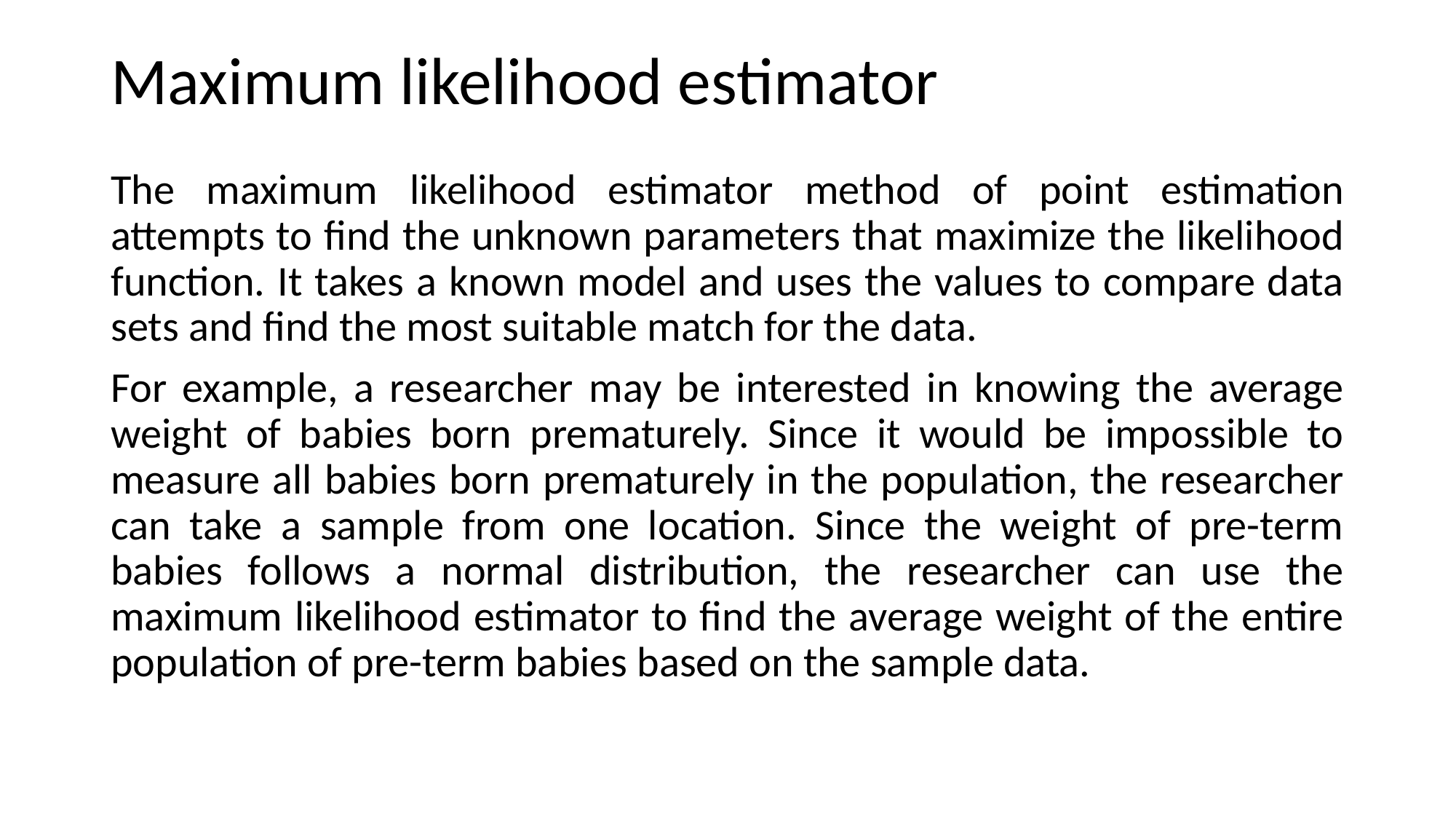

# Maximum likelihood estimator
The maximum likelihood estimator method of point estimation attempts to find the unknown parameters that maximize the likelihood function. It takes a known model and uses the values to compare data sets and find the most suitable match for the data.
For example, a researcher may be interested in knowing the average weight of babies born prematurely. Since it would be impossible to measure all babies born prematurely in the population, the researcher can take a sample from one location. Since the weight of pre-term babies follows a normal distribution, the researcher can use the maximum likelihood estimator to find the average weight of the entire population of pre-term babies based on the sample data.